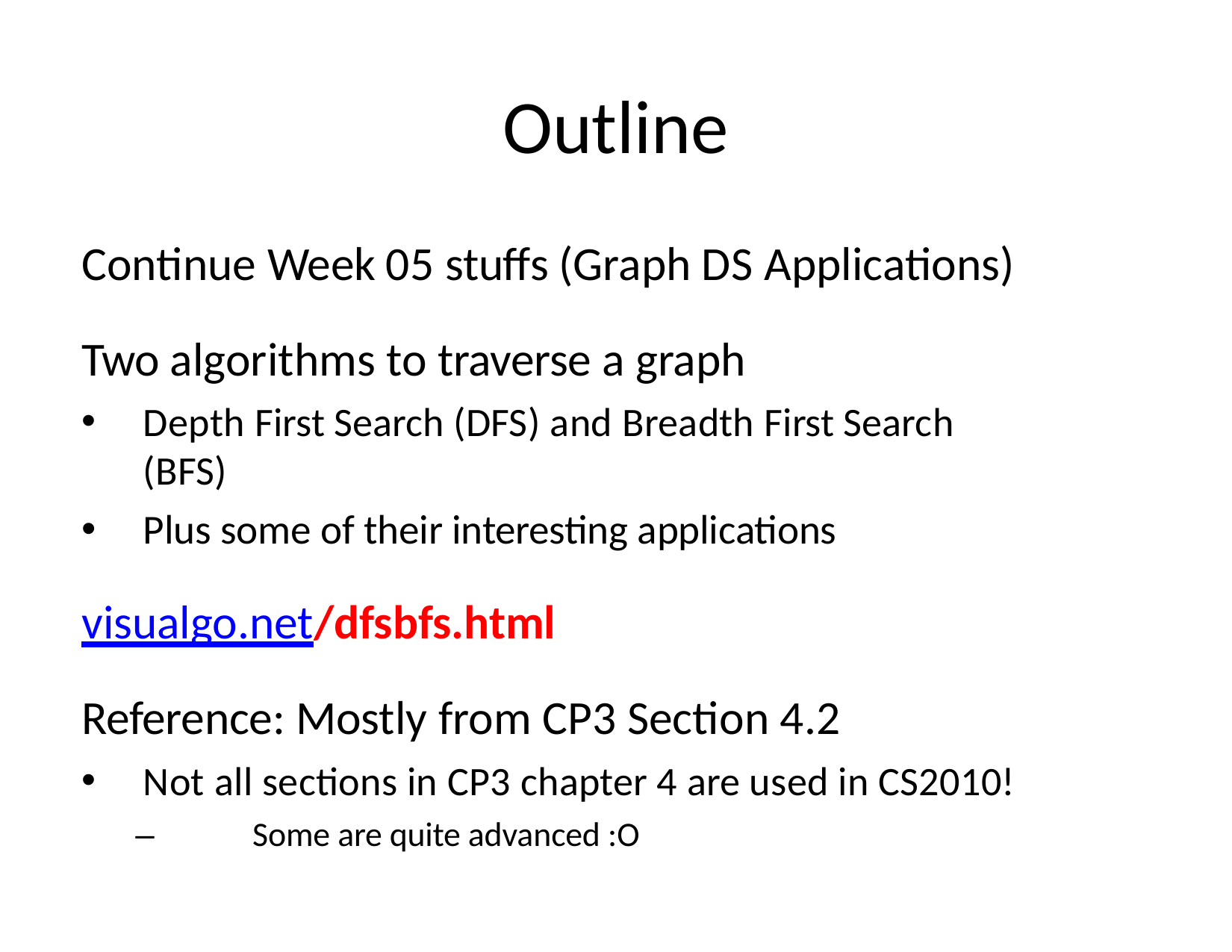

# Outline
Continue Week 05 stuffs (Graph DS Applications)  Two algorithms to traverse a graph
Depth First Search (DFS) and Breadth First Search (BFS)
Plus some of their interesting applications
visualgo.net/dfsbfs.html
Reference: Mostly from CP3 Section 4.2
Not all sections in CP3 chapter 4 are used in CS2010!
–	Some are quite advanced :O